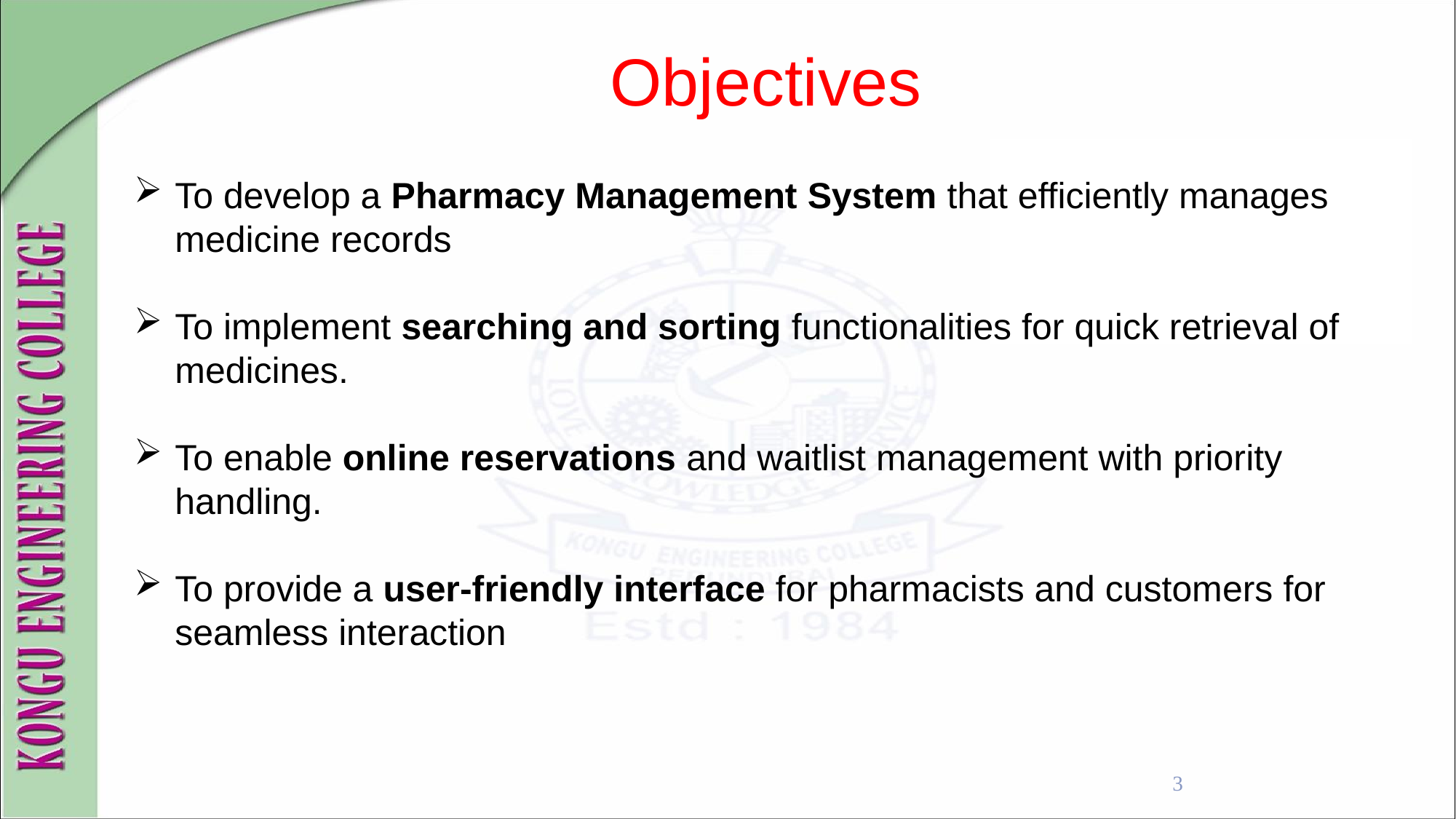

Objectives
|  |
| --- |
To develop a Pharmacy Management System that efficiently manages medicine records

To implement searching and sorting functionalities for quick retrieval of medicines.

To enable online reservations and waitlist management with priority handling.

To provide a user-friendly interface for pharmacists and customers for seamless interaction

3